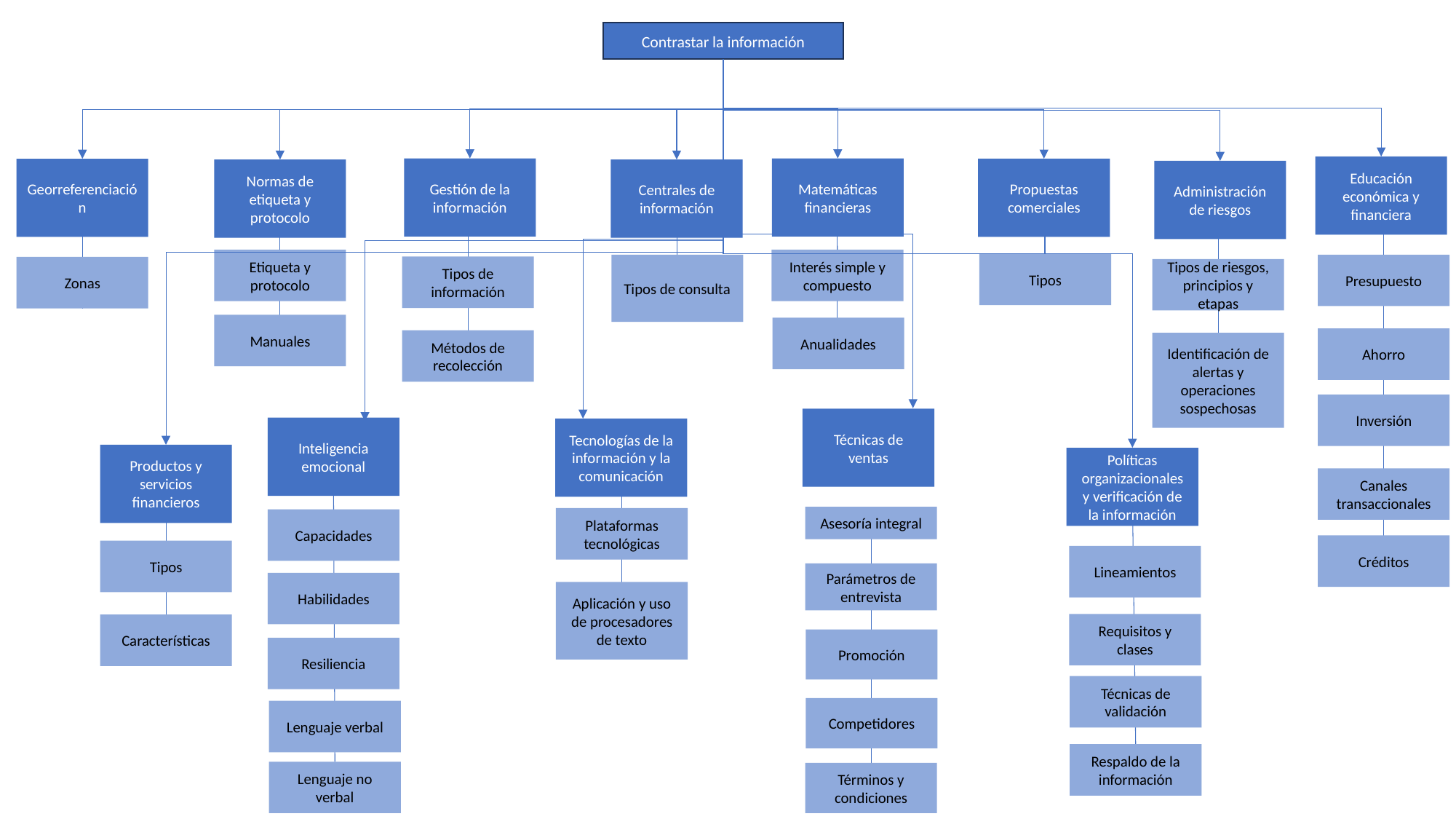

Contrastar la información
Educación económica y financiera
Gestión de la información
Matemáticas financieras
Propuestas comerciales
Georreferenciación
Normas de etiqueta y protocolo
Centrales de información
Administración de riesgos
Etiqueta y protocolo
Interés simple y compuesto
Tipos
Tipos de consulta
Presupuesto
Tipos de información
Zonas
Tipos de riesgos, principios y etapas
Manuales
Anualidades
Ahorro
Métodos de recolección
Identificación de alertas y operaciones sospechosas
Inversión
Técnicas de ventas
Inteligencia emocional
Tecnologías de la información y la comunicación
Productos y servicios financieros
Políticas organizacionales y verificación de la información
Canales transaccionales
Asesoría integral
Plataformas tecnológicas
Capacidades
Créditos
Tipos
Lineamientos
Parámetros de entrevista
Habilidades
Aplicación y uso de procesadores de texto
Requisitos y clases
Características
Promoción
Resiliencia
Técnicas de validación
Competidores
Lenguaje verbal
Respaldo de la información
Lenguaje no verbal
Términos y condiciones